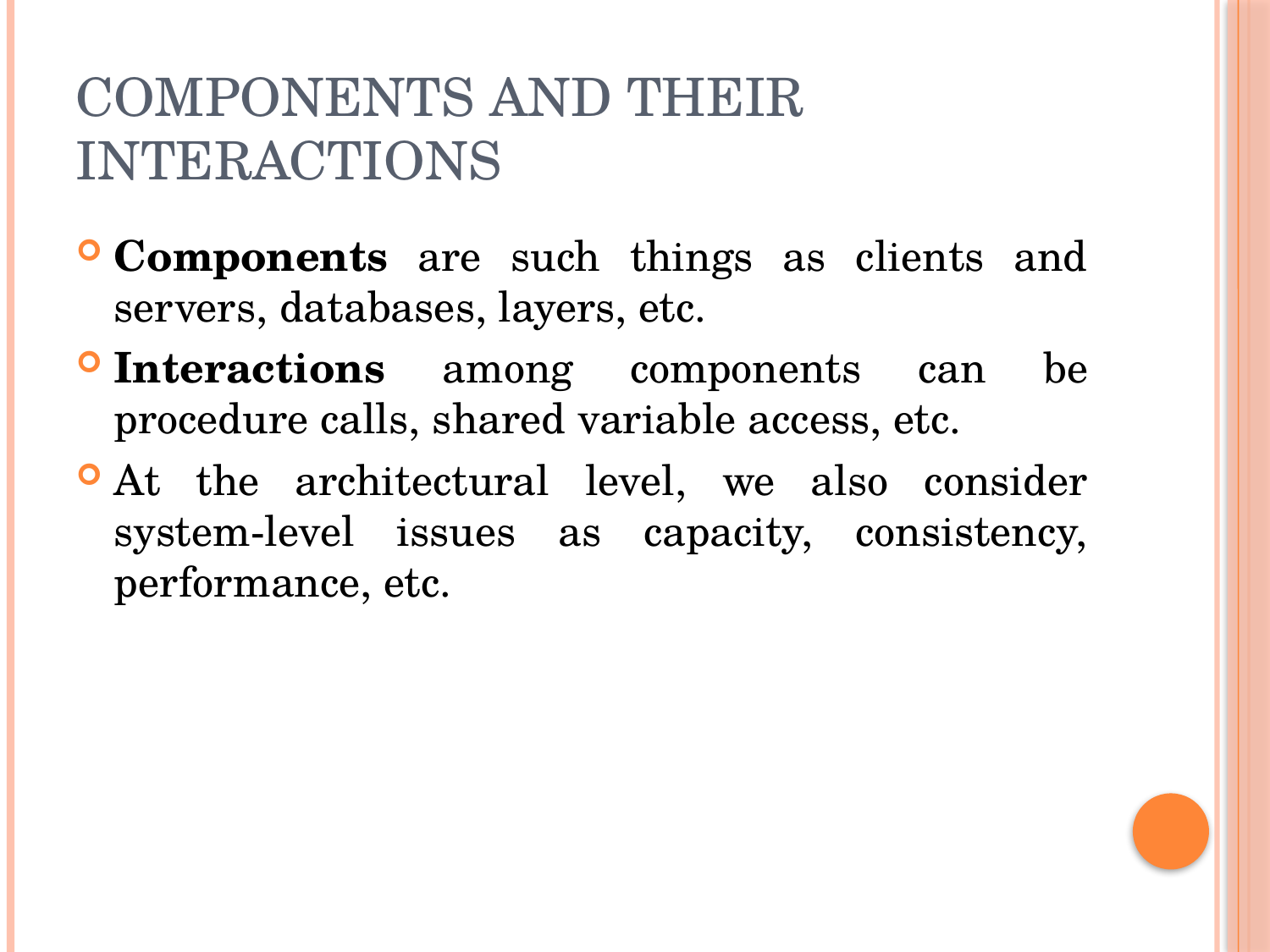

# Components and their interactions
Components are such things as clients and servers, databases, layers, etc.
Interactions among components can be procedure calls, shared variable access, etc.
At the architectural level, we also consider system-level issues as capacity, consistency, performance, etc.